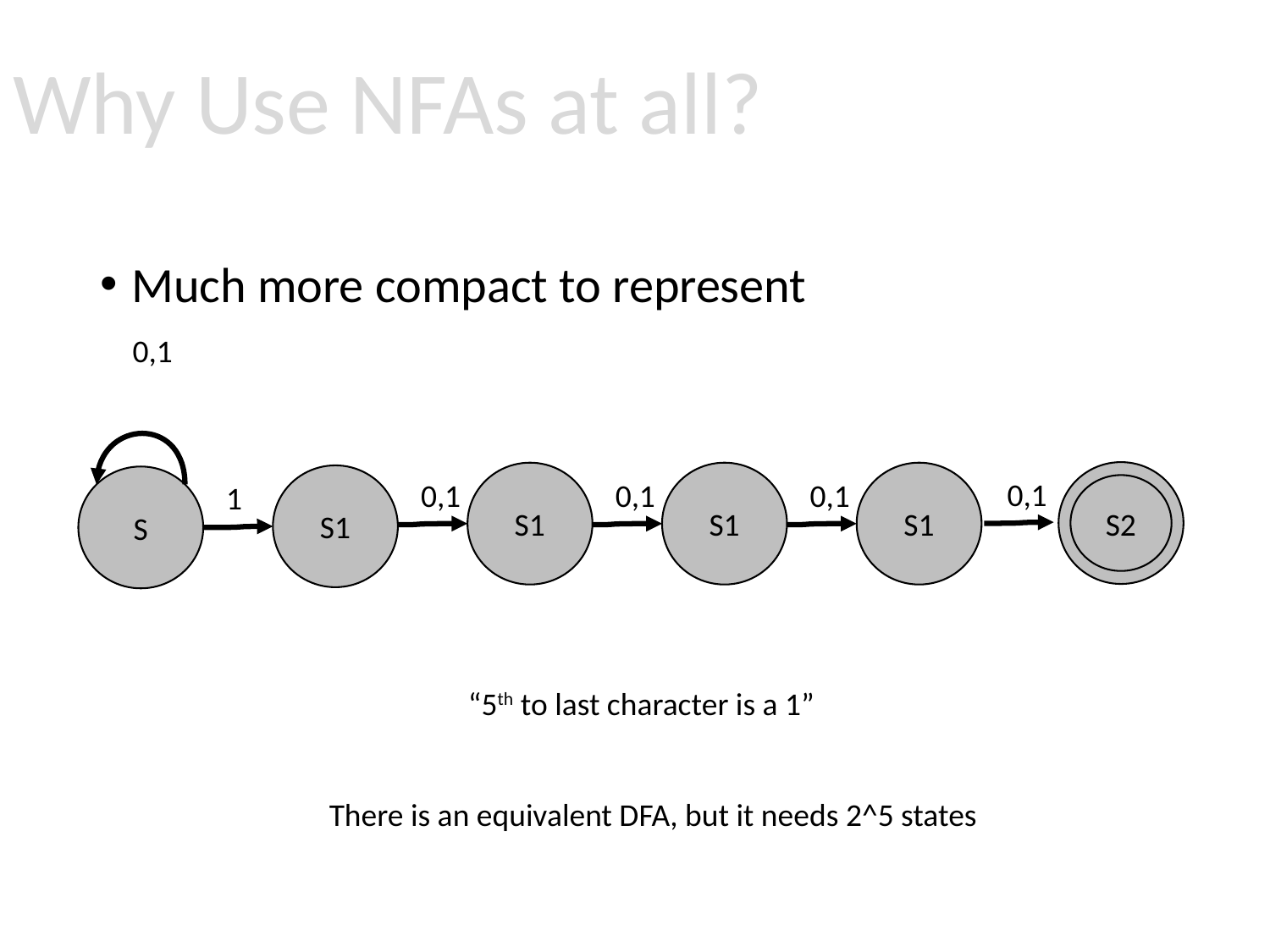

# Why Use NFAs at all?
Much more compact to represent

0,1

S1
S1
S1
S1
S
0,1
0,1
0,1
0,1
1
S2
“5th to last character is a 1”
There is an equivalent DFA, but it needs 2^5 states